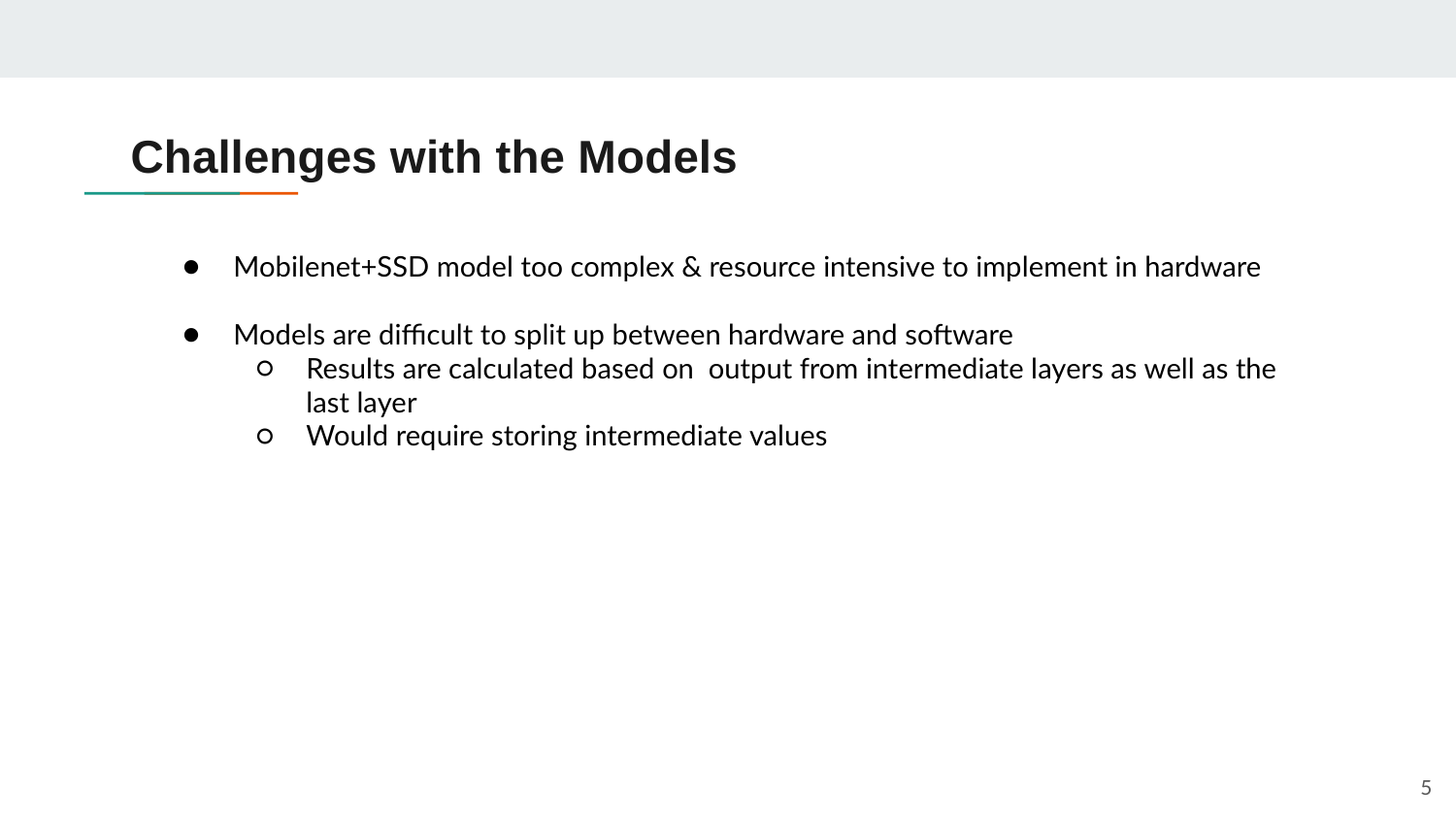

# Challenges with the Models

Mobilenet+SSD model too complex & resource intensive to implement in hardware

Models are difficult to split up between hardware and software
Results are calculated based on  output from intermediate layers as well as the last layer
Would require storing intermediate values

5